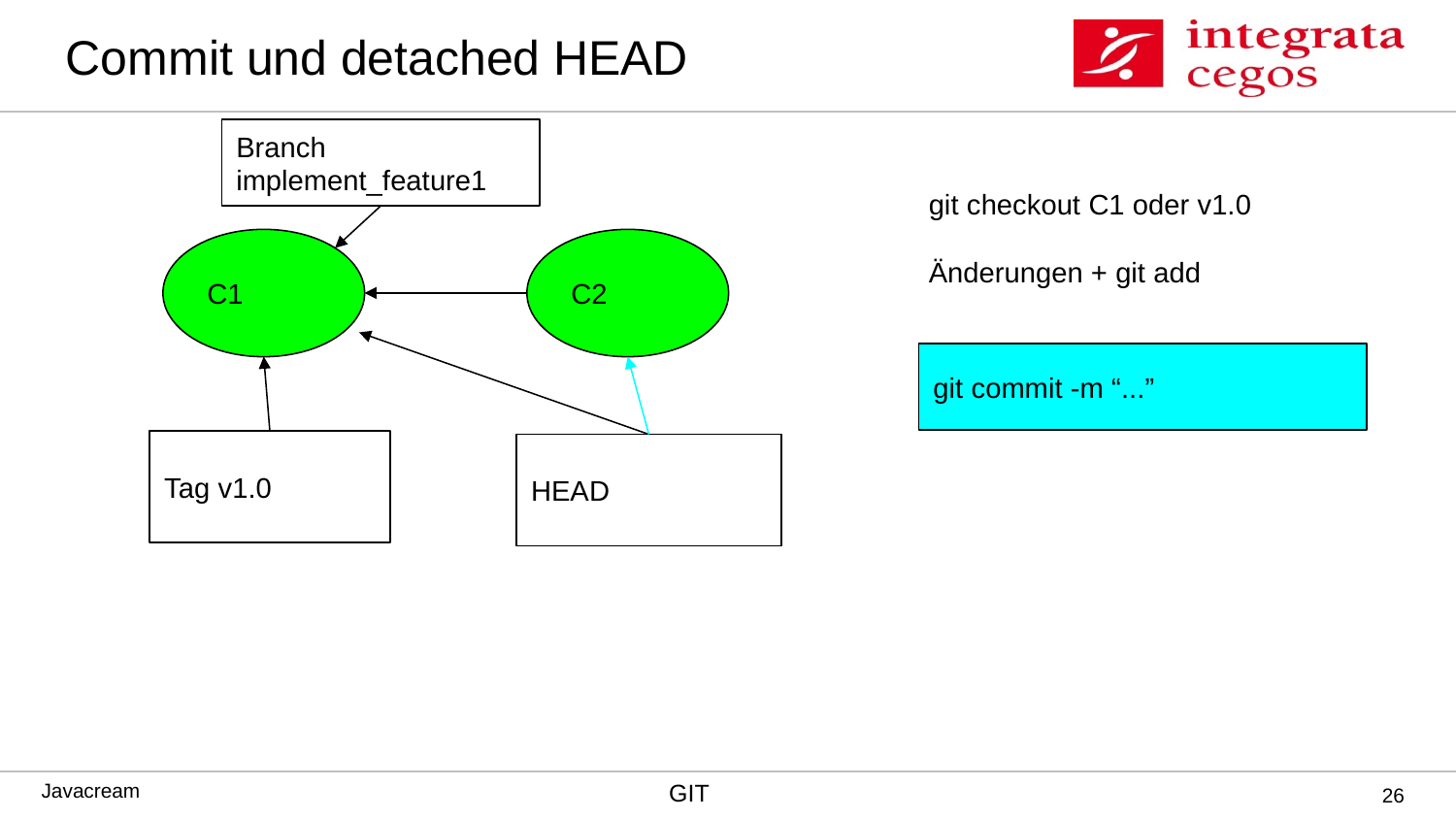

# Commit und detached HEAD
Branch implement_feature1
git checkout C1 oder v1.0

Änderungen + git add
C1
C2
git commit -m “...”
Tag v1.0
HEAD
26